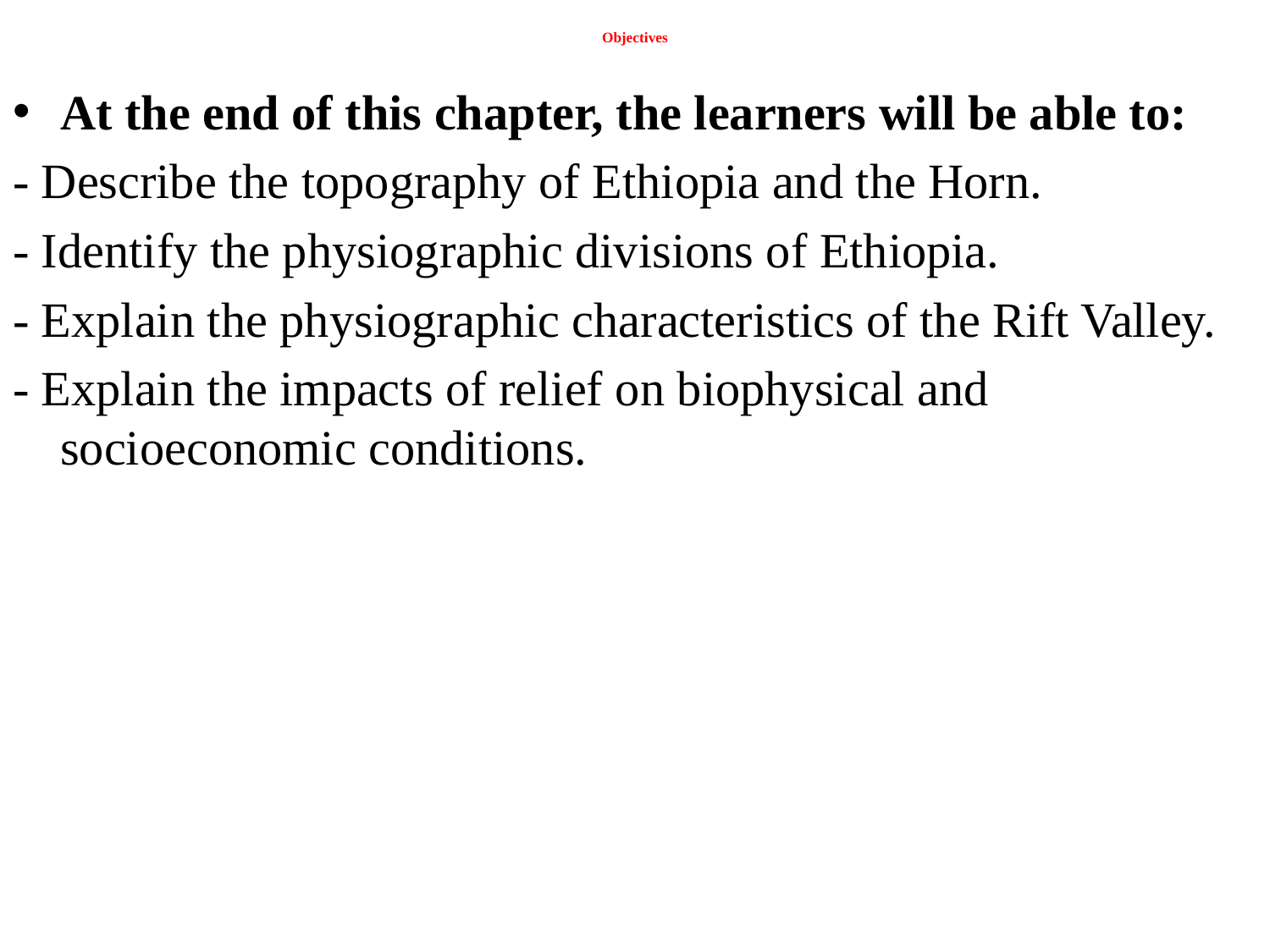

# Objectives
At the end of this chapter, the learners will be able to:
- Describe the topography of Ethiopia and the Horn.
- Identify the physiographic divisions of Ethiopia.
- Explain the physiographic characteristics of the Rift Valley.
- Explain the impacts of relief on biophysical and socioeconomic conditions.